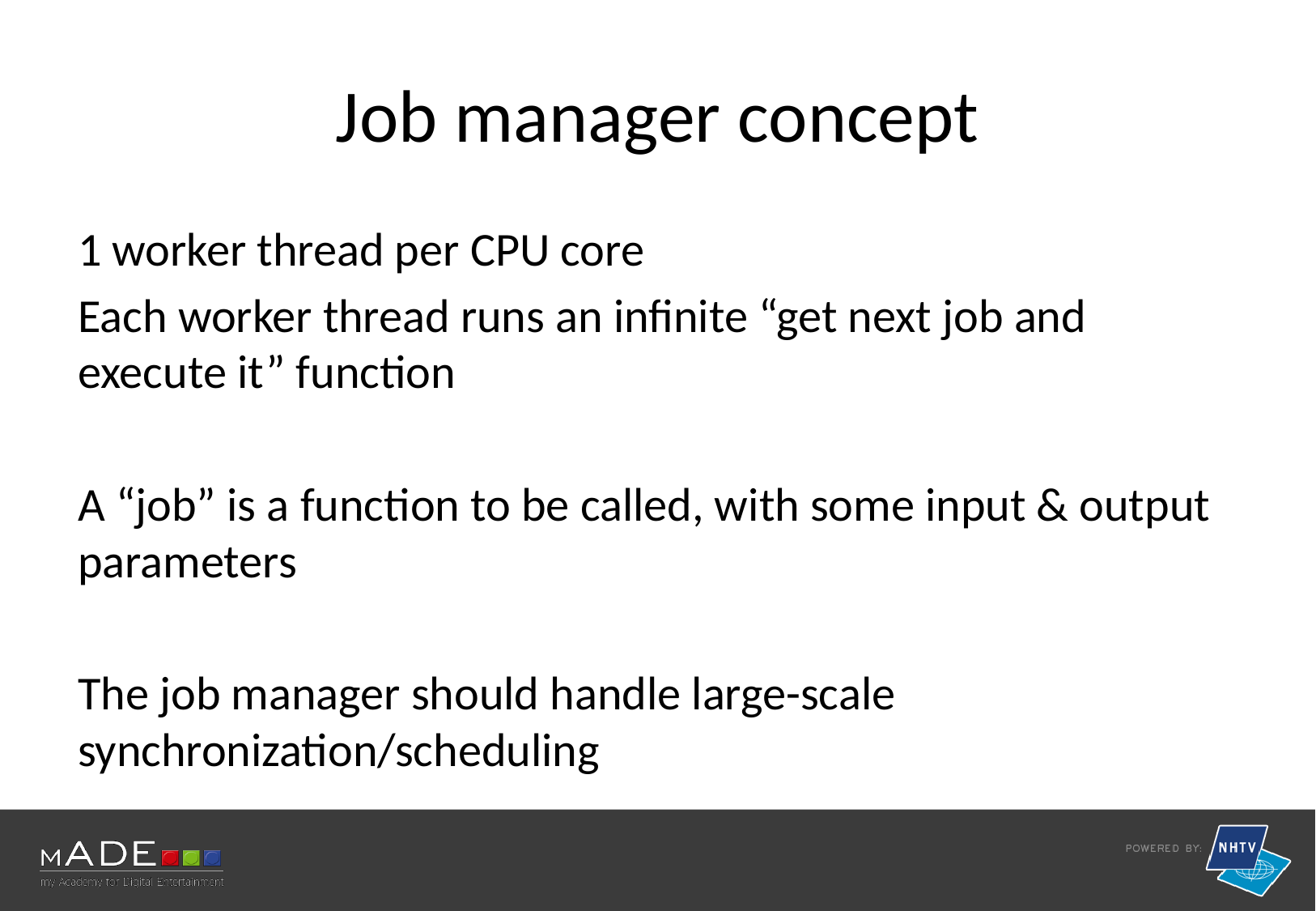

# Job manager concept
1 worker thread per CPU core
Each worker thread runs an infinite “get next job and execute it” function

A “job” is a function to be called, with some input & output parameters

The job manager should handle large-scale synchronization/scheduling